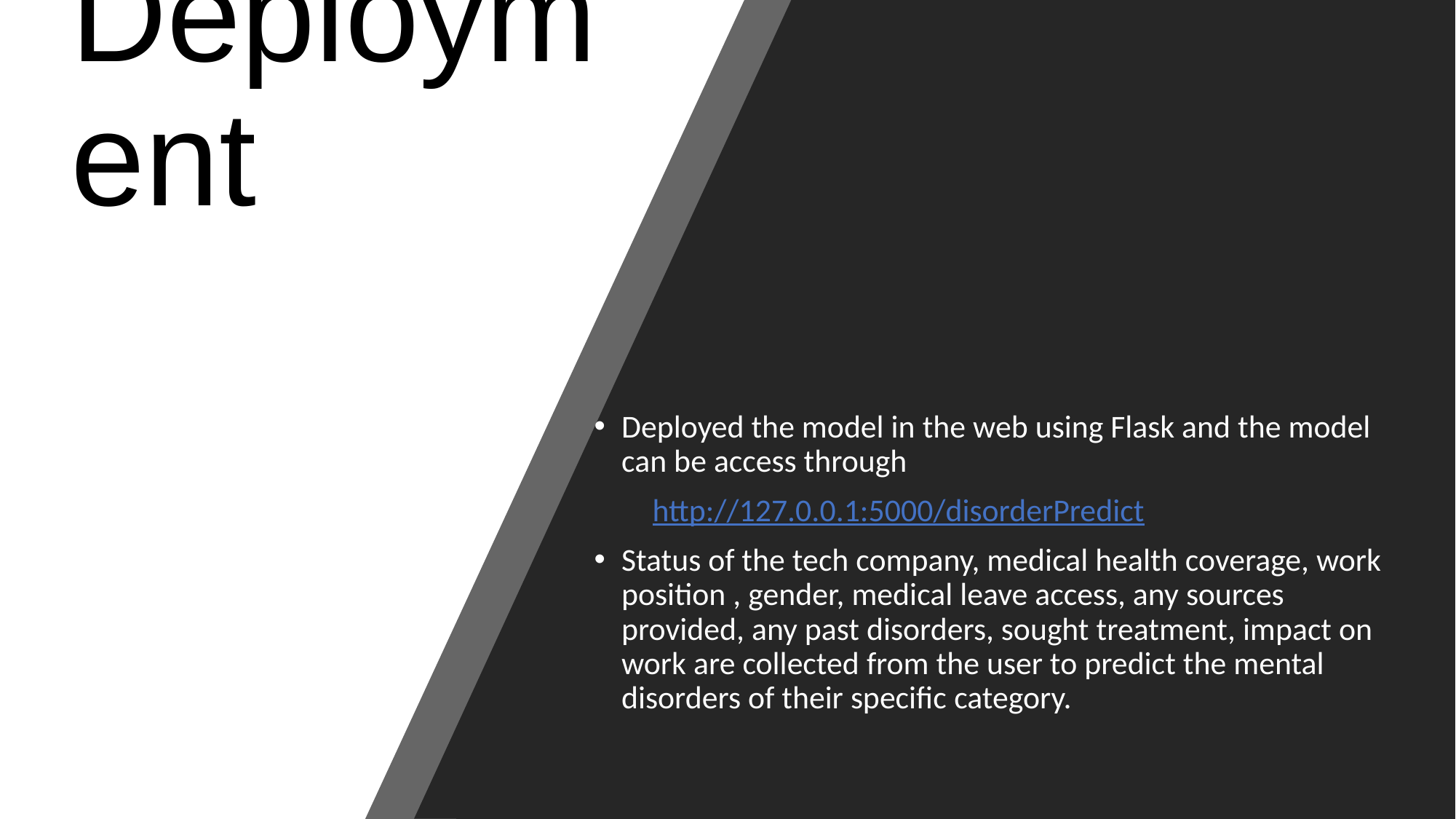

# Deployment
Deployed the model in the web using Flask and the model can be access through
        http://127.0.0.1:5000/disorderPredict
Status of the tech company, medical health coverage, work position , gender, medical leave access, any sources provided, any past disorders, sought treatment, impact on work are collected from the user to predict the mental disorders of their specific category.